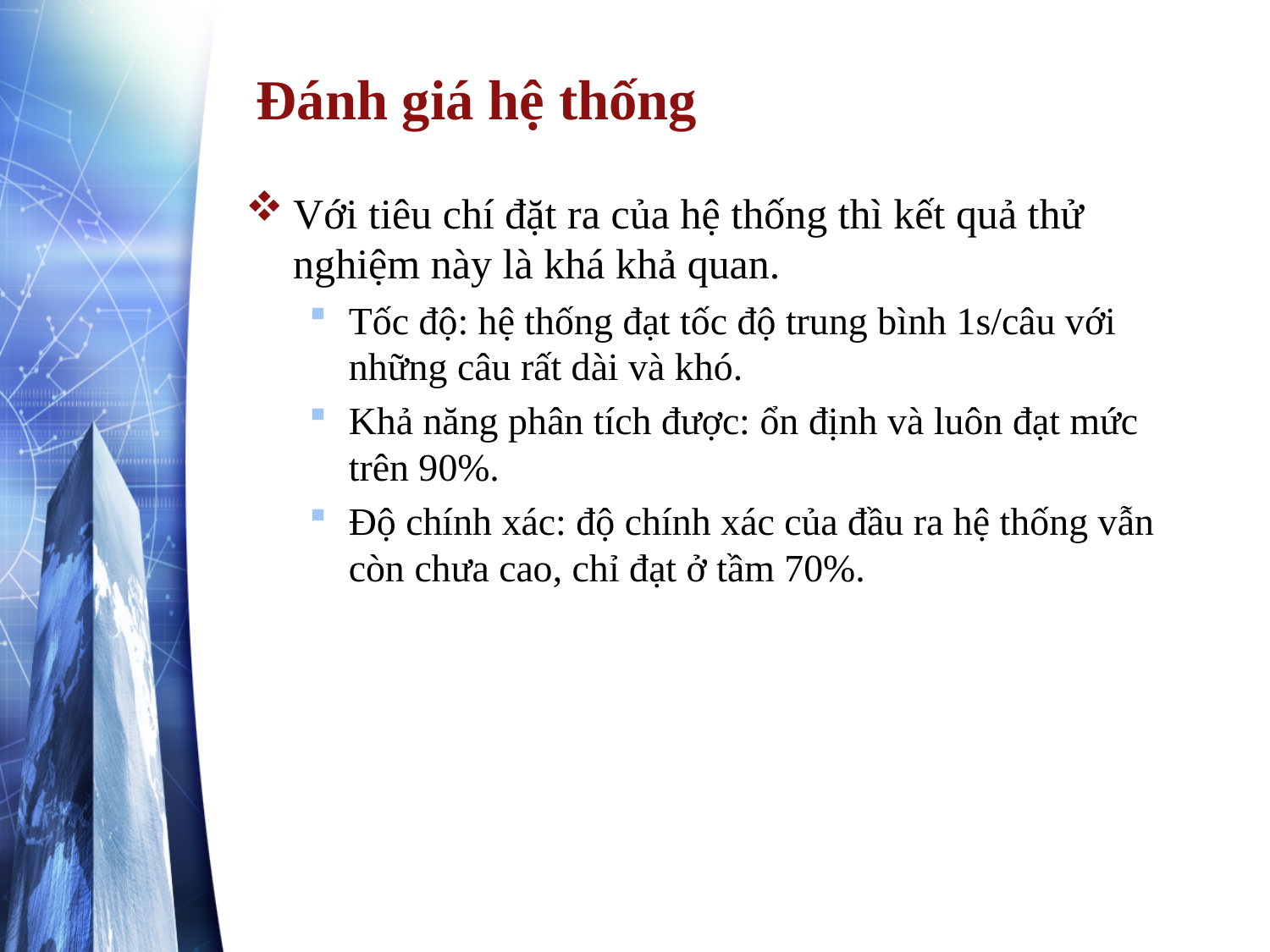

# Đánh giá hệ thống
Với tiêu chí đặt ra của hệ thống thì kết quả thử nghiệm này là khá khả quan.
Tốc độ: hệ thống đạt tốc độ trung bình 1s/câu với những câu rất dài và khó.
Khả năng phân tích được: ổn định và luôn đạt mức trên 90%.
Độ chính xác: độ chính xác của đầu ra hệ thống vẫn còn chưa cao, chỉ đạt ở tầm 70%.